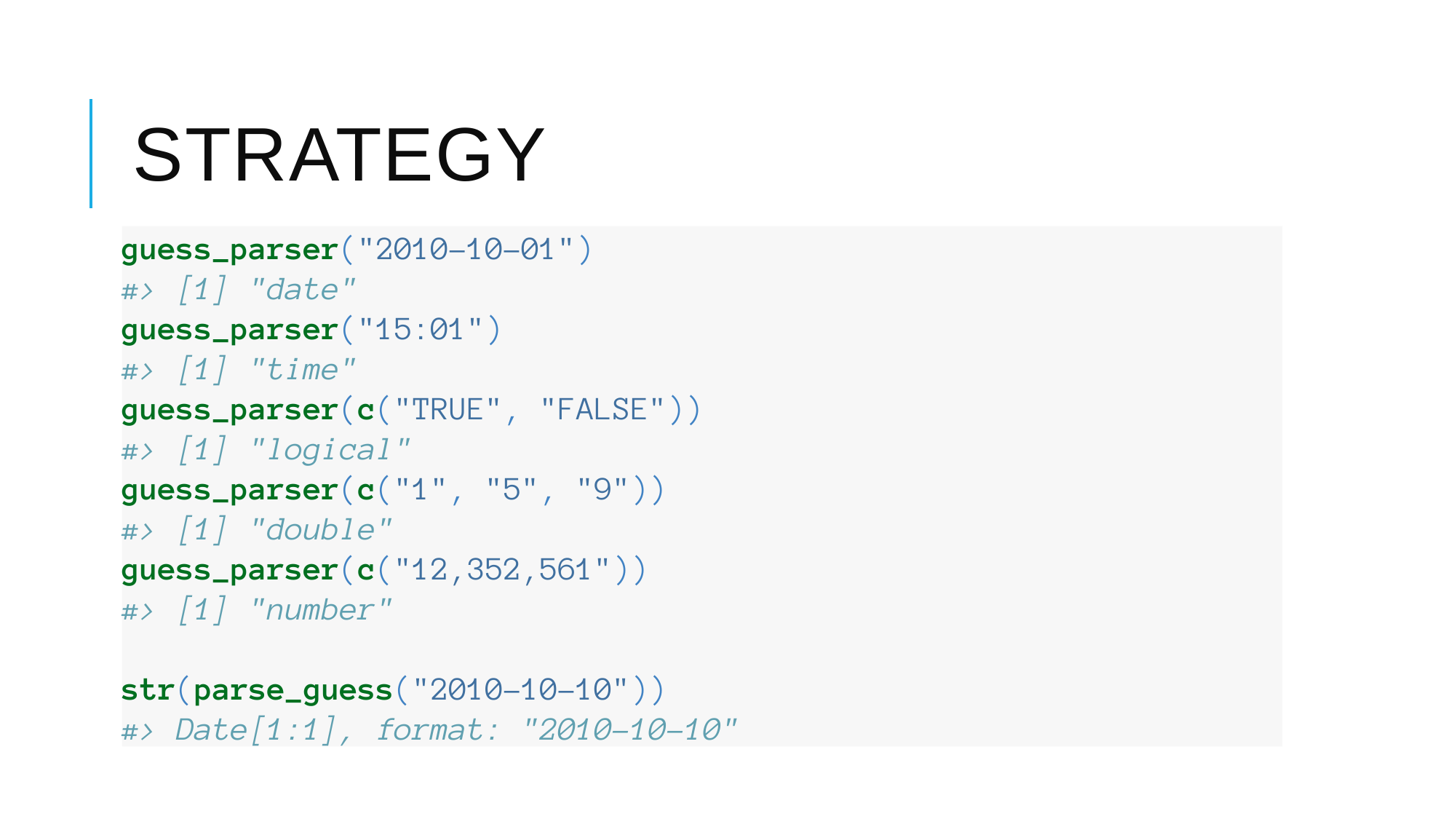

# Strategy
guess_parser("2010-10-01")
#> [1] "date"
guess_parser("15:01")
#> [1] "time"
guess_parser(c("TRUE", "FALSE"))
#> [1] "logical"
guess_parser(c("1", "5", "9"))
#> [1] "double"
guess_parser(c("12,352,561"))
#> [1] "number"

str(parse_guess("2010-10-10"))
#> Date[1:1], format: "2010-10-10"